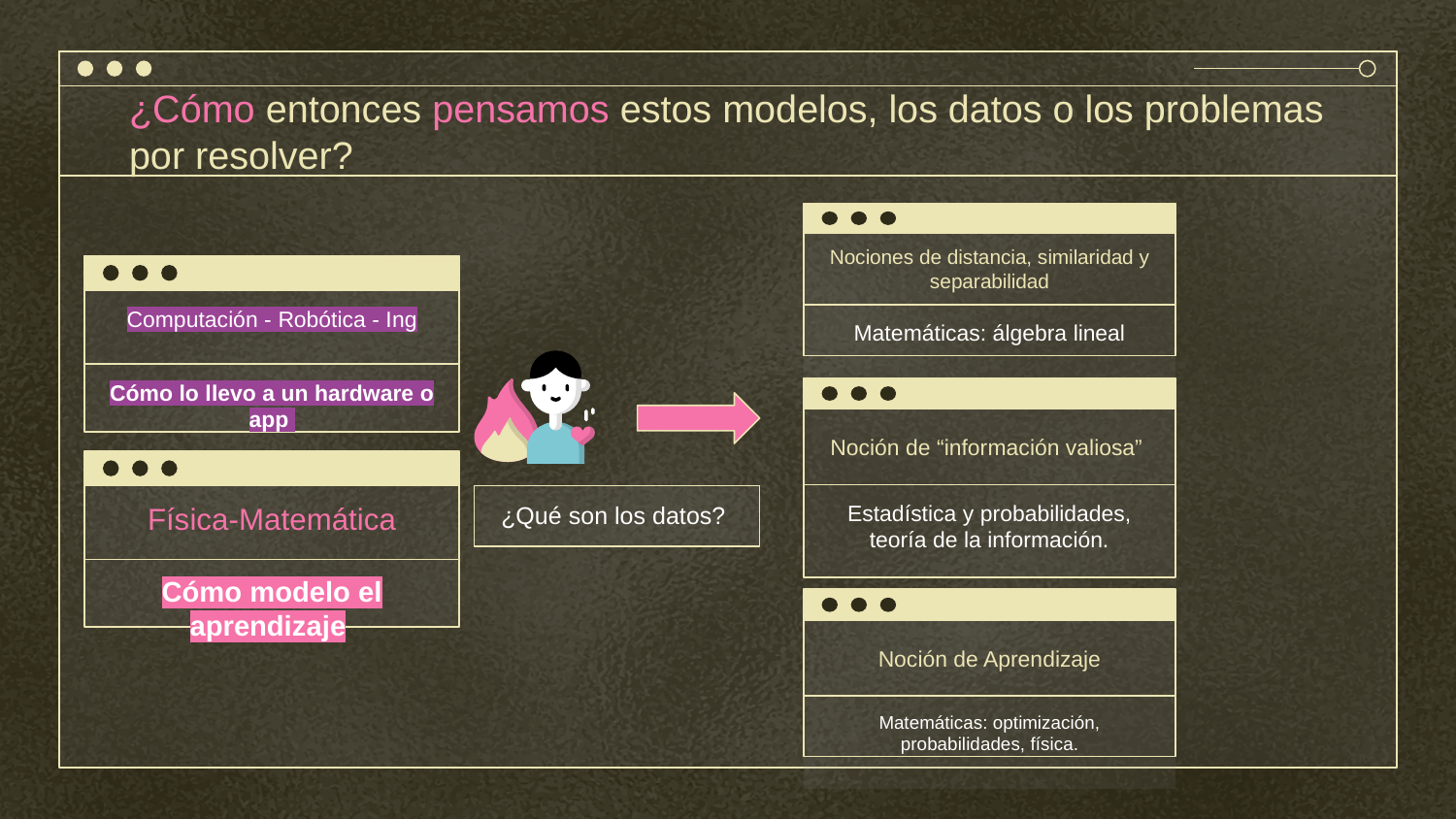

# ¿Cómo entonces pensamos estos modelos, los datos o los problemas por resolver?

Nociones de distancia, similaridad y separabilidad

Computación - Robótica - Ing
Matemáticas: álgebra lineal

Cómo lo llevo a un hardware o app

Noción de “información valiosa”

Estadística y probabilidades, teoría de la información.
Física-Matemática
¿Qué son los datos?

Cómo modelo el aprendizaje

Noción de Aprendizaje
Matemáticas: optimización, probabilidades, física.